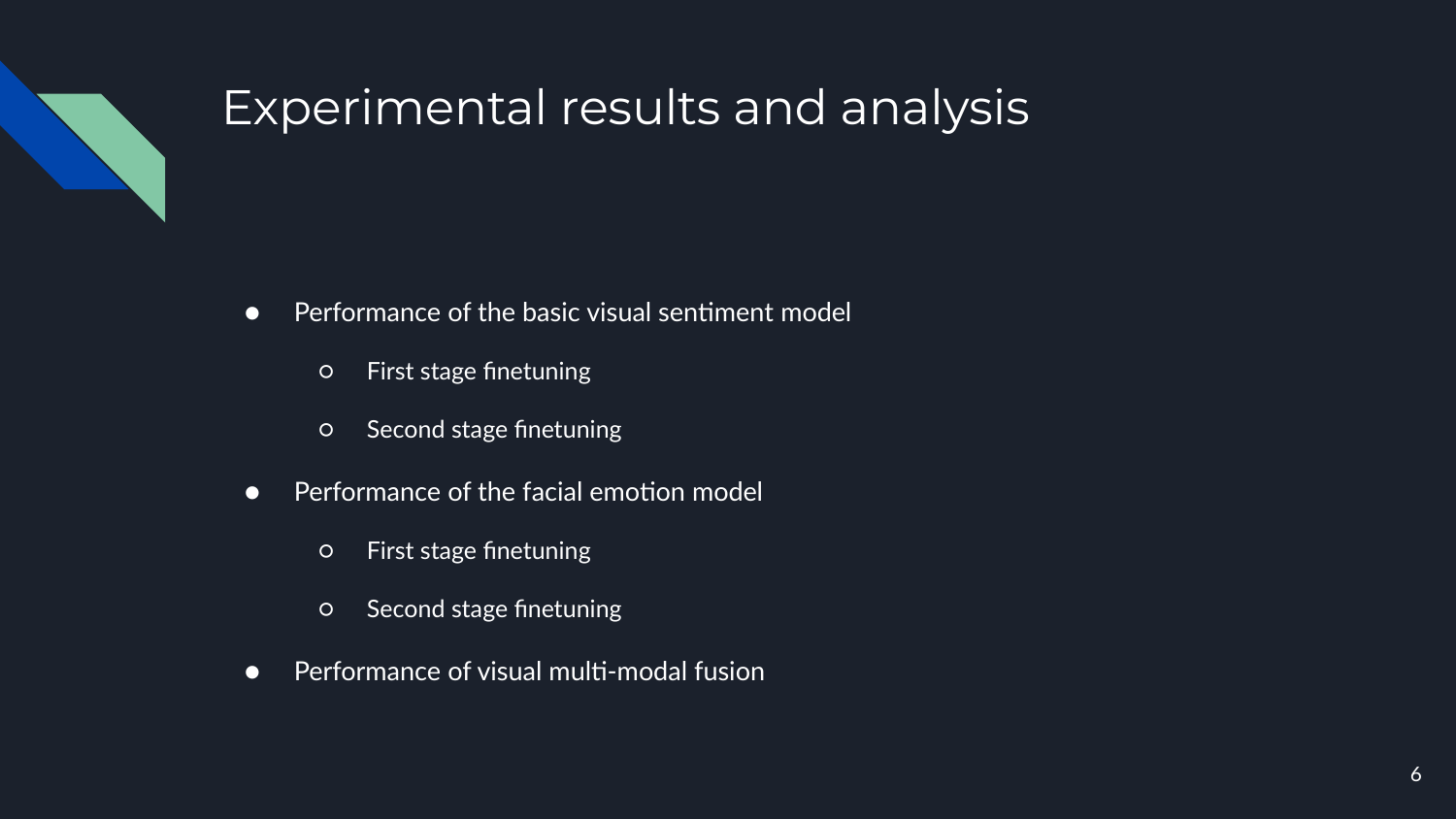

# Experimental results and analysis
Performance of the basic visual sentiment model
First stage finetuning
Second stage finetuning
Performance of the facial emotion model
First stage finetuning
Second stage finetuning
Performance of visual multi-modal fusion

6